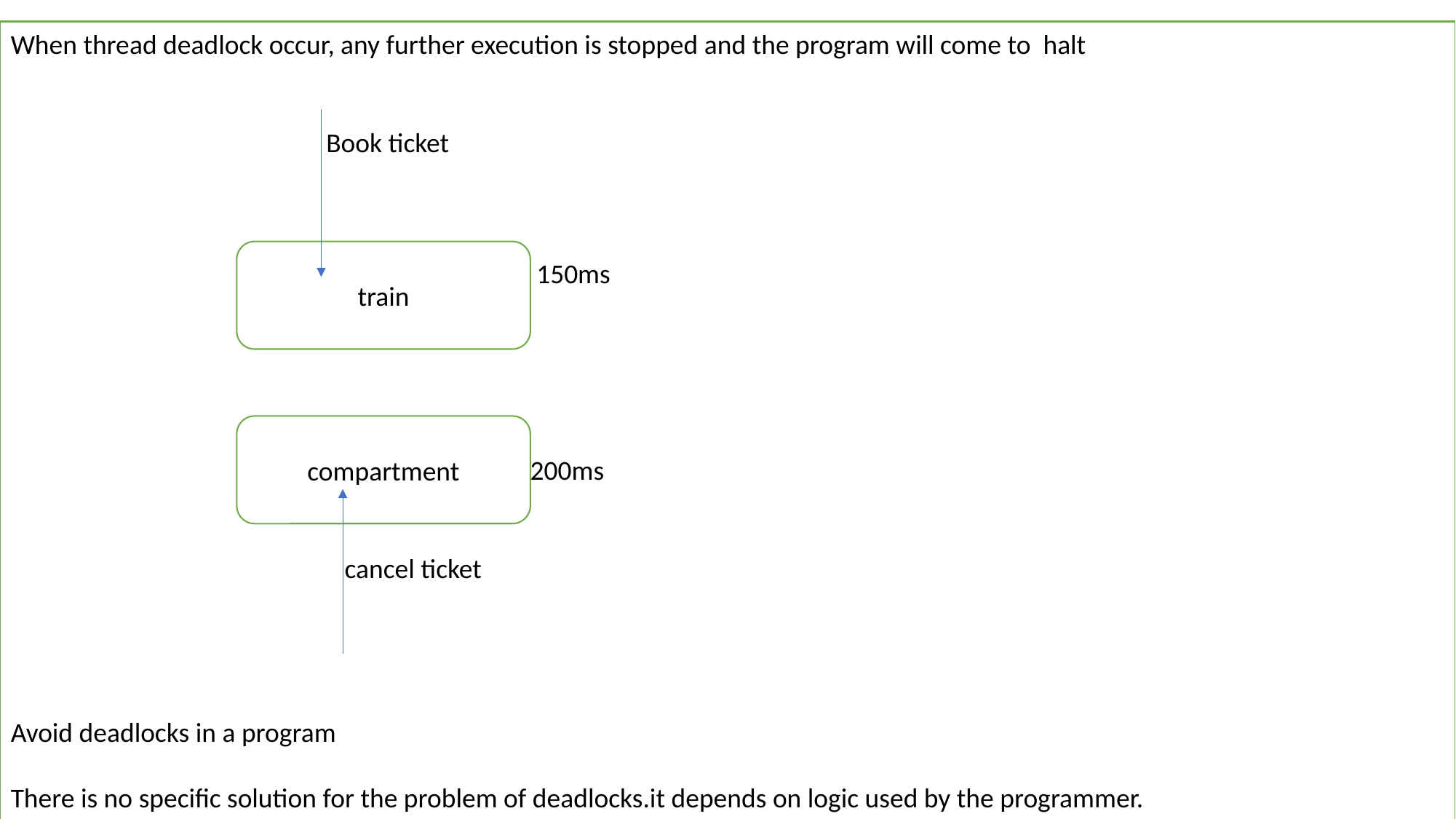

When thread deadlock occur, any further execution is stopped and the program will come to  halt

                                                   Book ticket

                                                                                     150ms

                                                                                    200ms

                                                      cancel ticket

Avoid deadlocks in a program

There is no specific solution for the problem of deadlocks.it depends on logic used by the programmer.

The programmer should design his program in such a way, that it does not form any deadlock

train
compartment